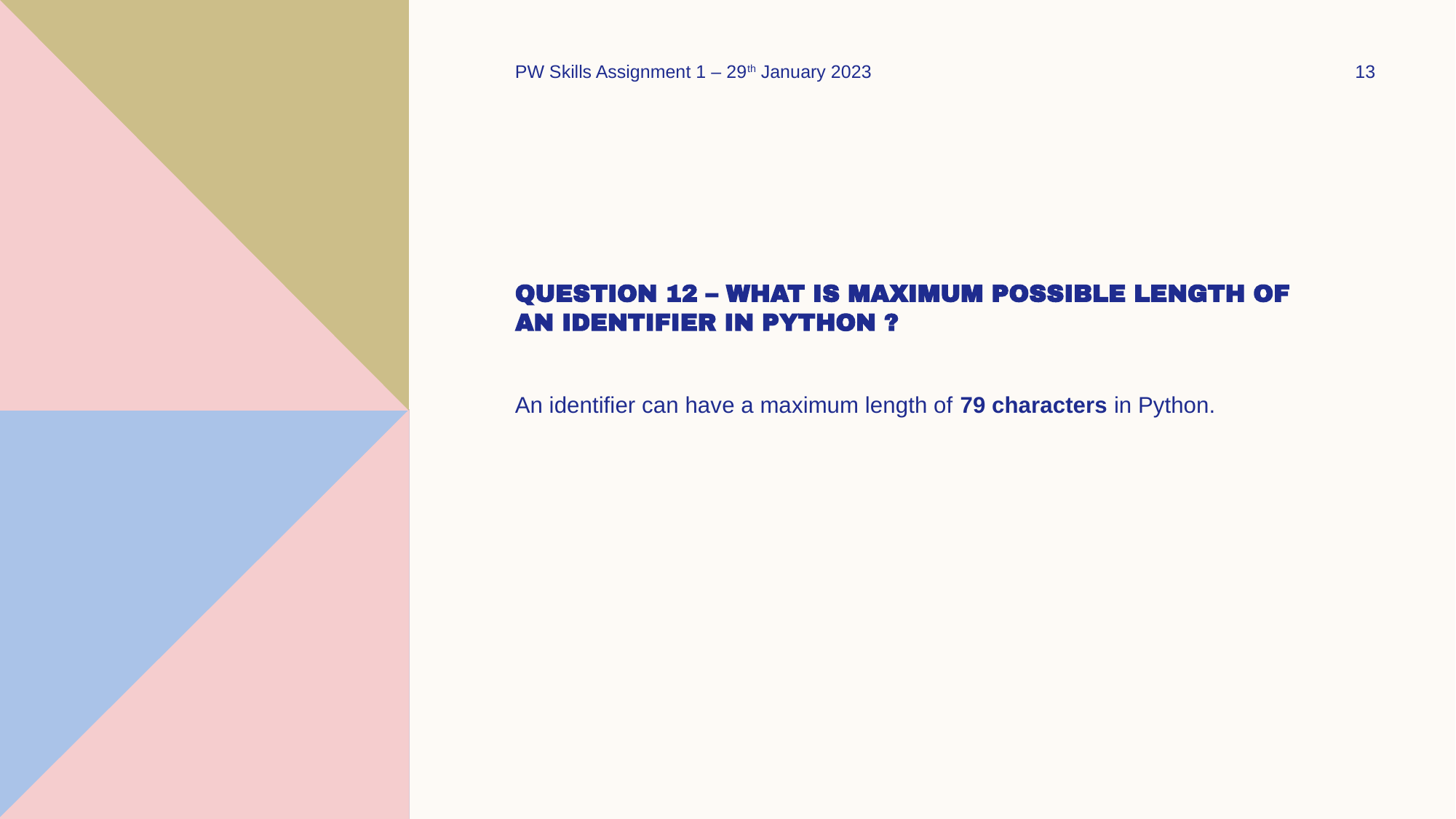

PW Skills Assignment 1 – 29th January 2023
13
# Question 12 – what is maximum possible length of an identifier in python ?
An identifier can have a maximum length of 79 characters in Python.